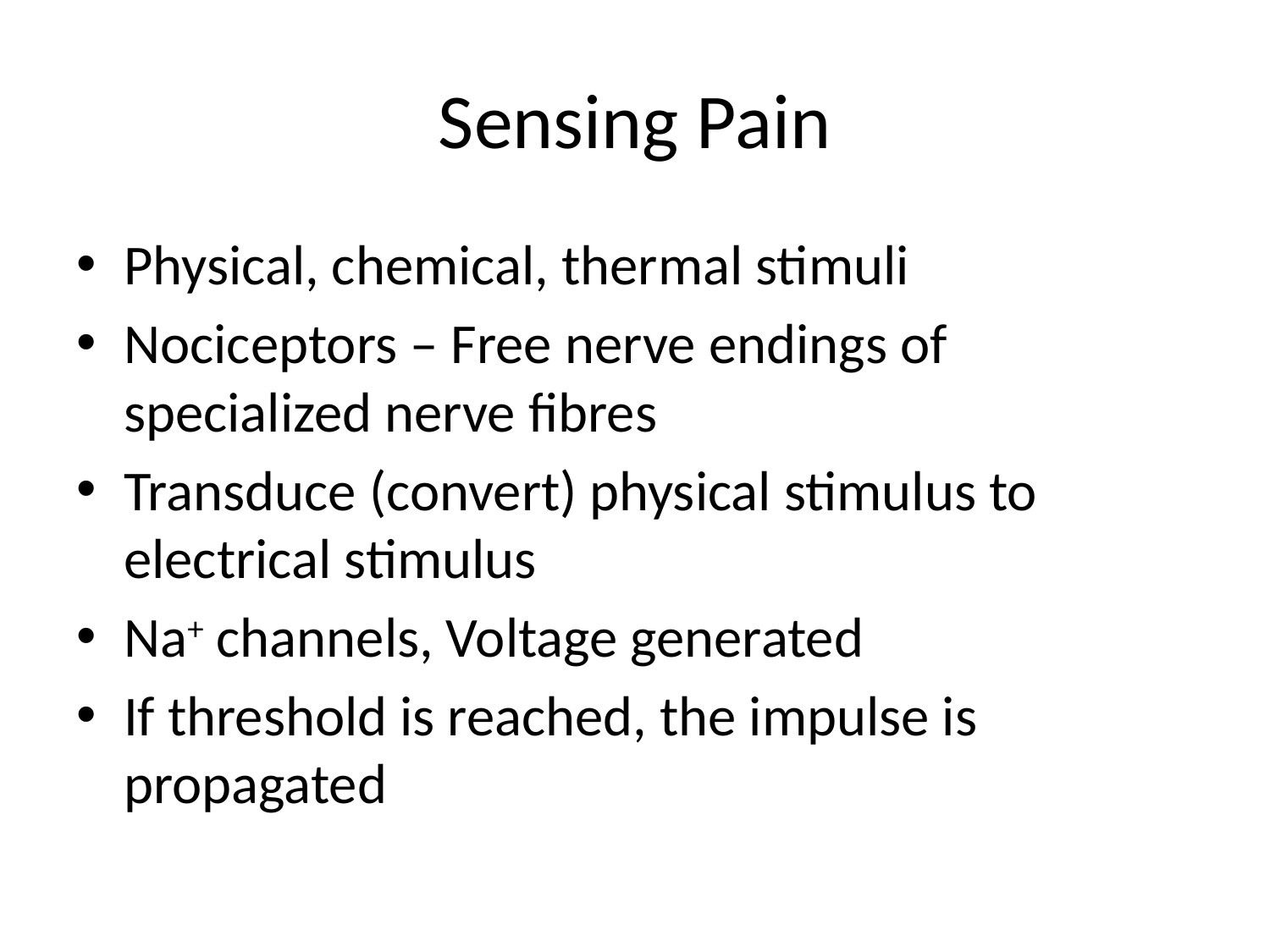

# Sensing Pain
Physical, chemical, thermal stimuli
Nociceptors – Free nerve endings of specialized nerve fibres
Transduce (convert) physical stimulus to electrical stimulus
Na+ channels, Voltage generated
If threshold is reached, the impulse is propagated